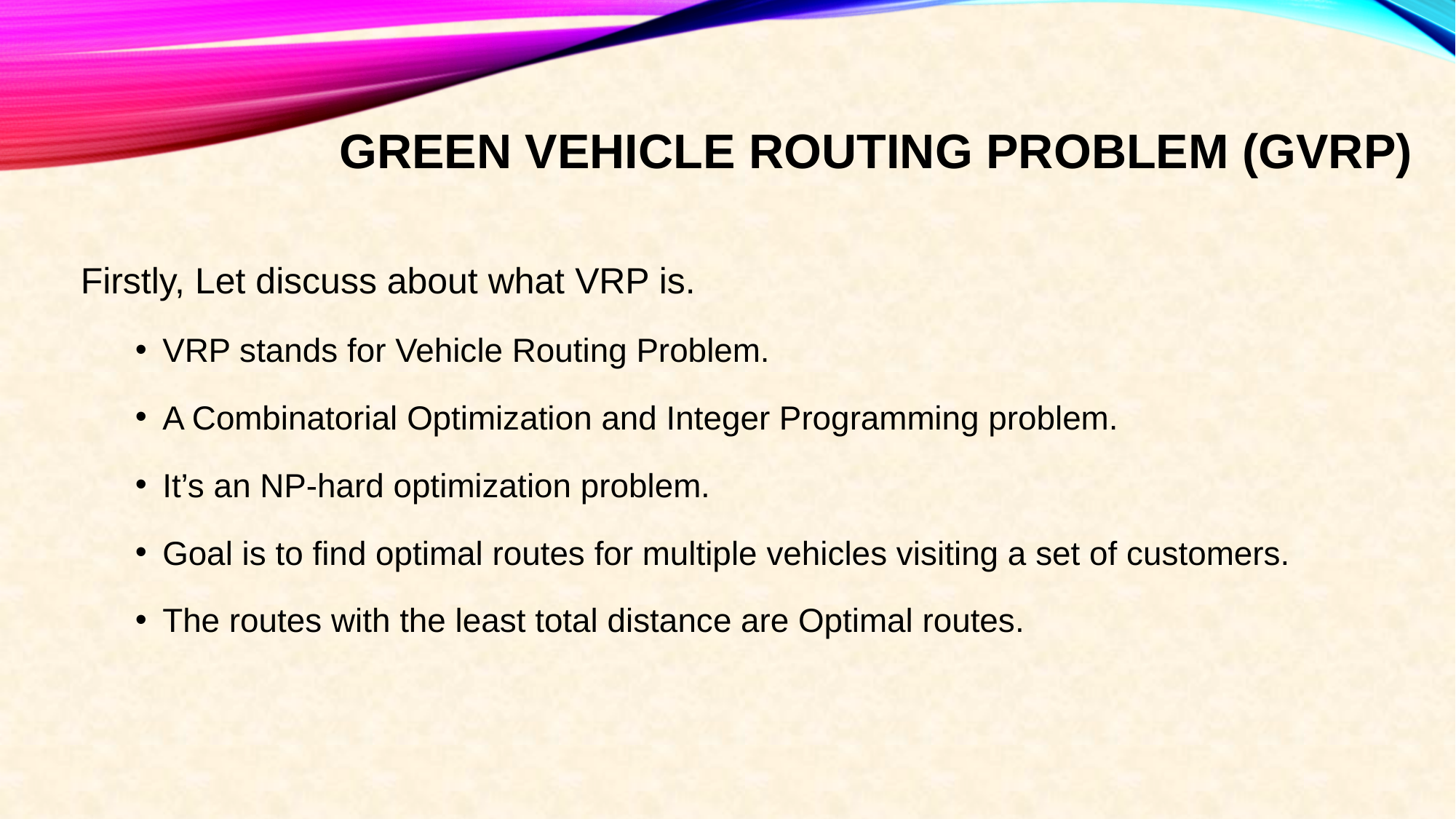

# GREEN VEHICLE Routing Problem (gvrP)
Firstly, Let discuss about what VRP is.
VRP stands for Vehicle Routing Problem.
A Combinatorial Optimization and Integer Programming problem.
It’s an NP-hard optimization problem.
Goal is to find optimal routes for multiple vehicles visiting a set of customers.
The routes with the least total distance are Optimal routes.